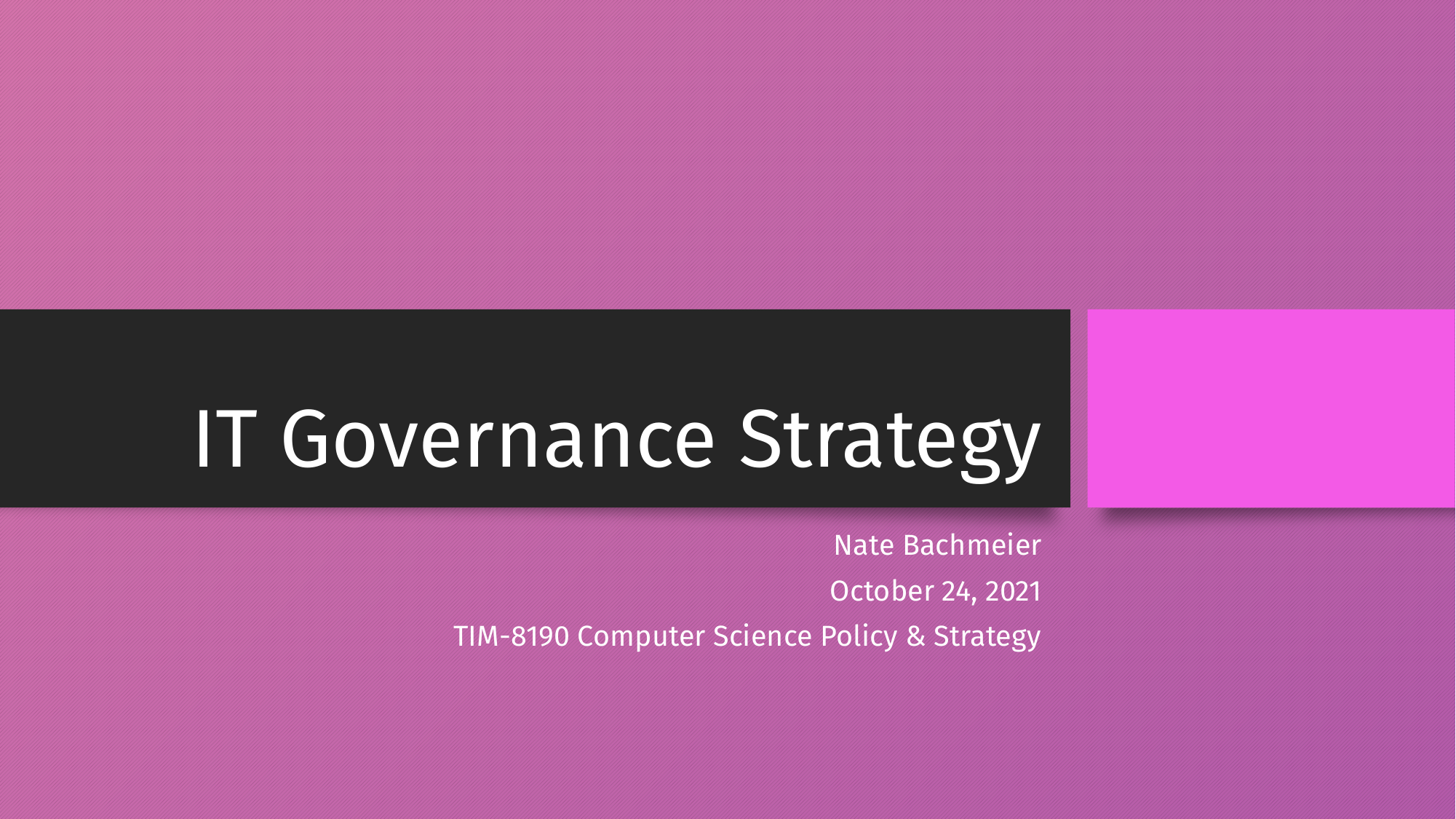

# IT Governance Strategy
Nate Bachmeier
October 24, 2021
TIM-8190 Computer Science Policy & Strategy